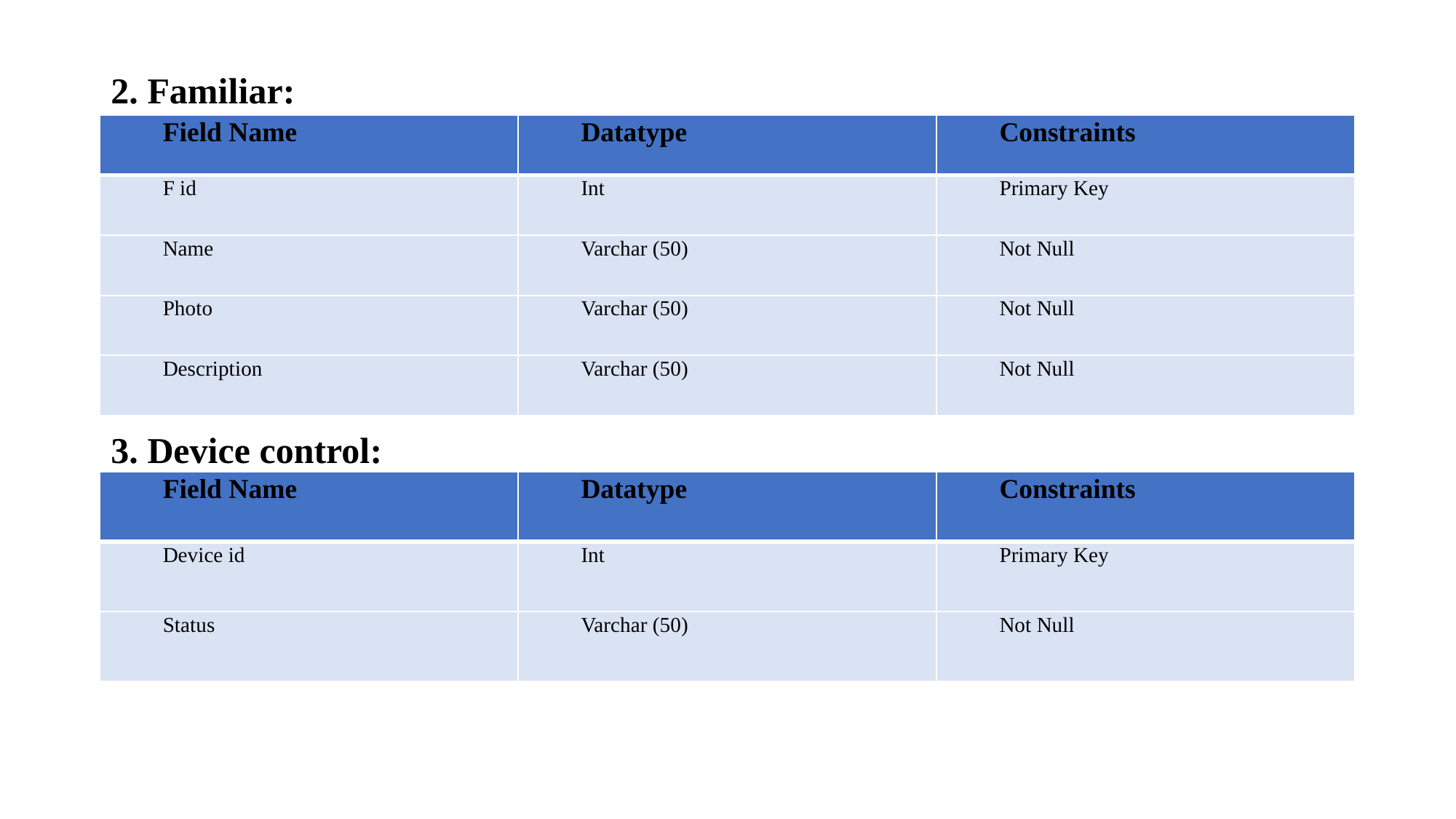

2. Familiar:

3. Device control:

| Field Name | Datatype | Constraints |
| --- | --- | --- |
| F id | Int | Primary Key |
| Name | Varchar (50) | Not Null |
| Photo | Varchar (50) | Not Null |
| Description | Varchar (50) | Not Null |
| Field Name | Datatype | Constraints |
| --- | --- | --- |
| Device id | Int | Primary Key |
| Status | Varchar (50) | Not Null |